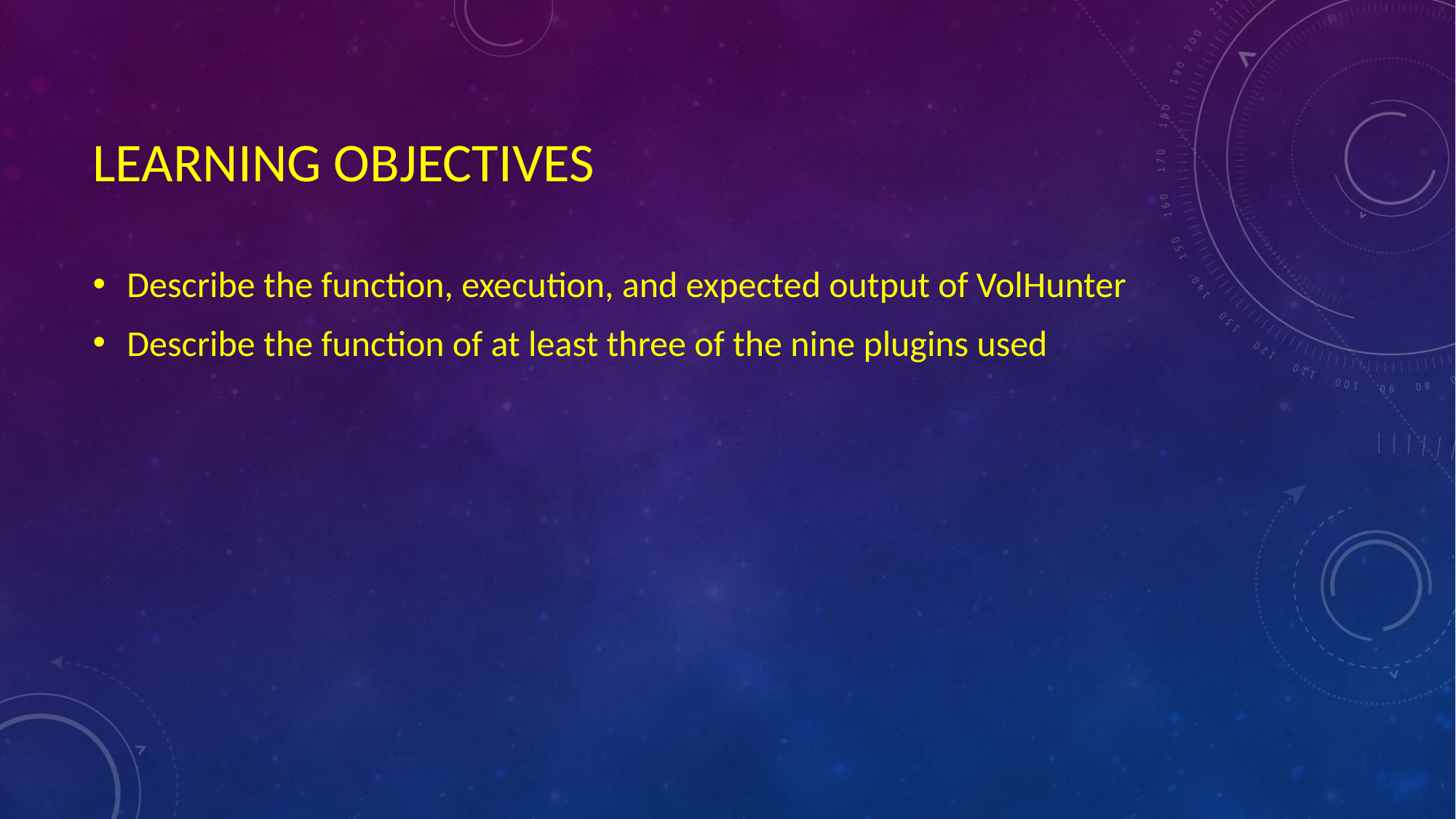

# Learning Objectives
Describe the function, execution, and expected output of VolHunter
Describe the function of at least three of the nine plugins used